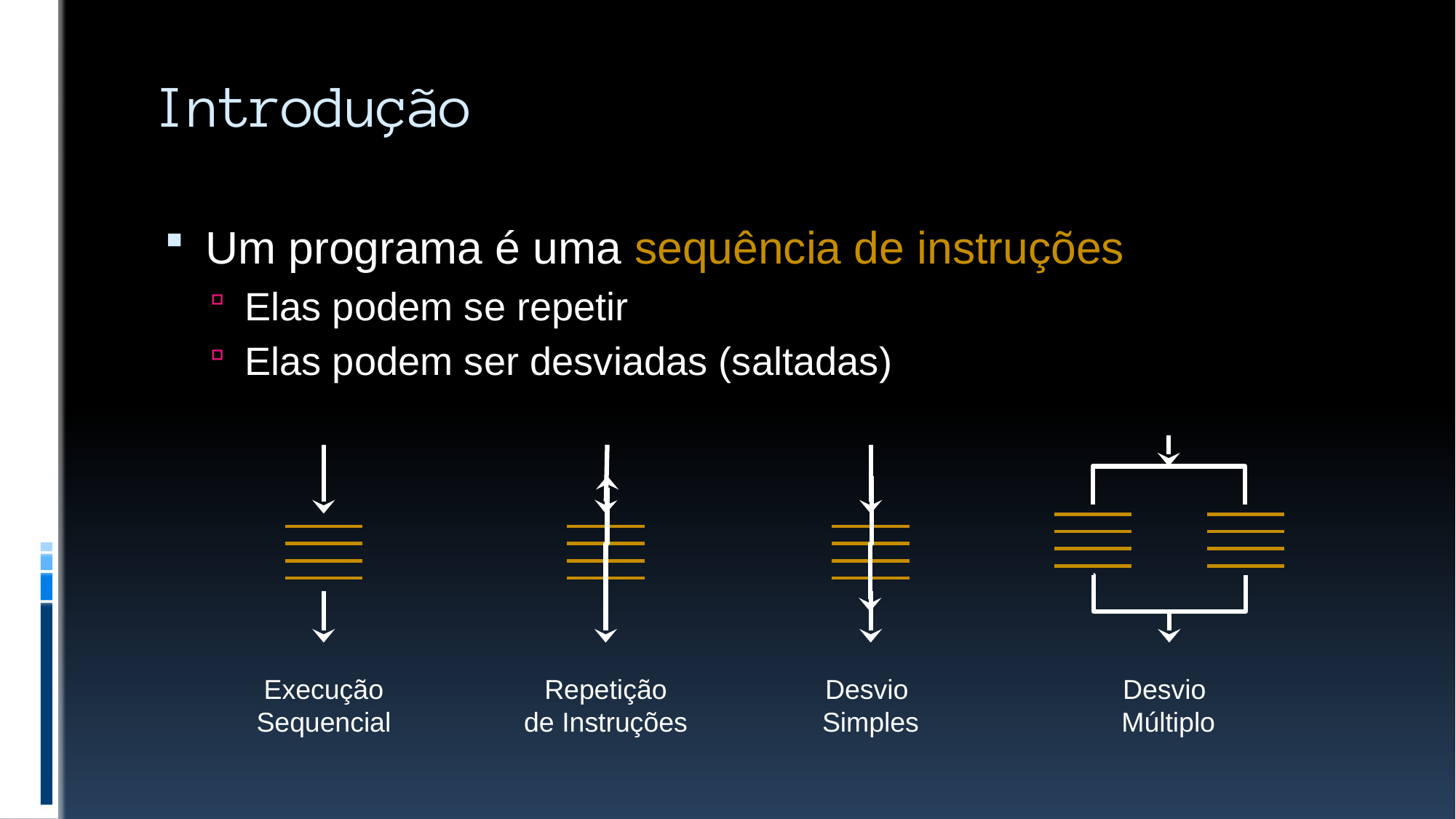

# Introdução
Um programa é uma sequência de instruções
Elas podem se repetir
Elas podem ser desviadas (saltadas)

Desvio
Múltiplo
Execução
Sequencial
Repetição
de Instruções
Desvio
Simples